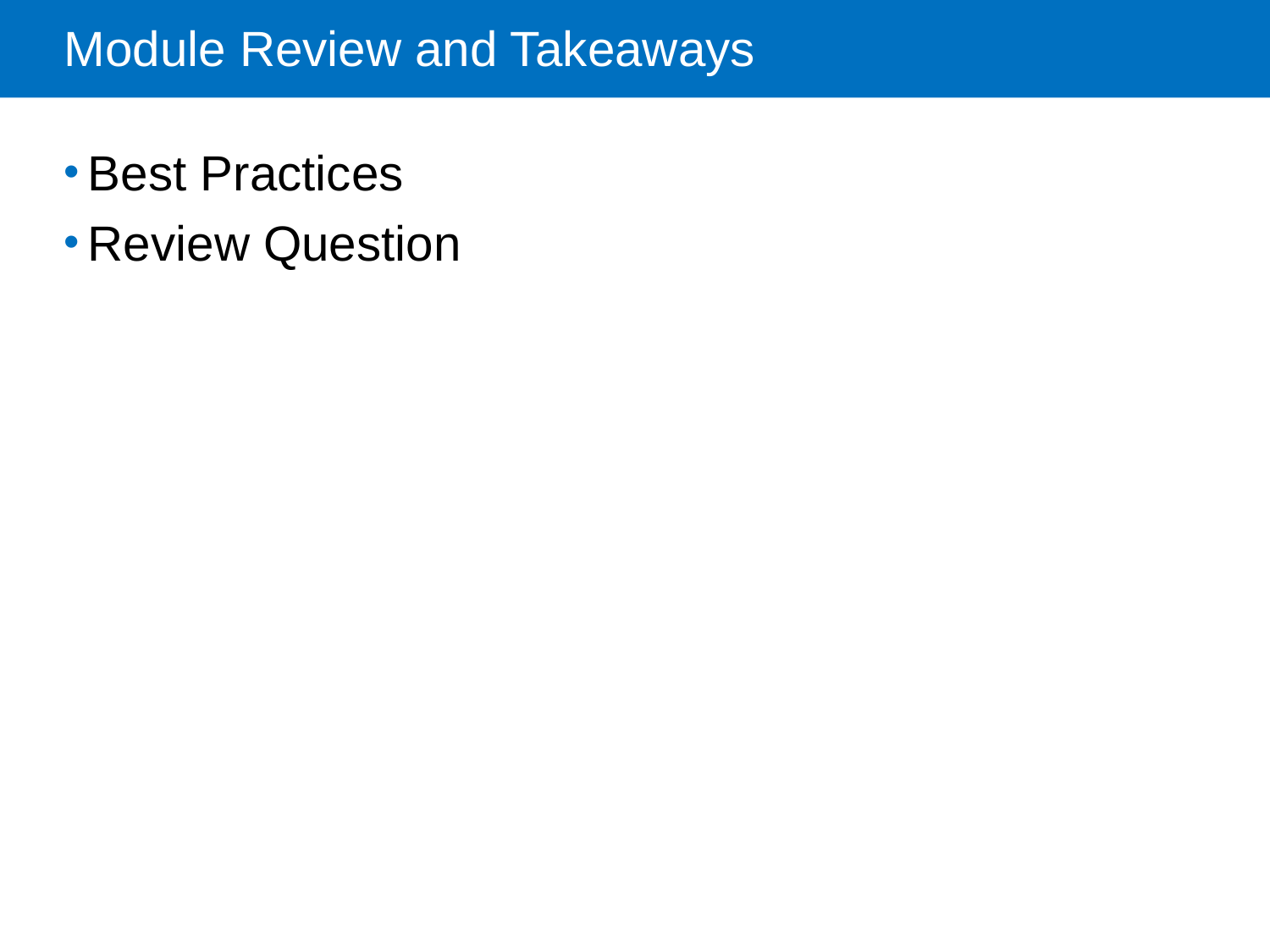

# Module Review and Takeaways
Best Practices
Review Question